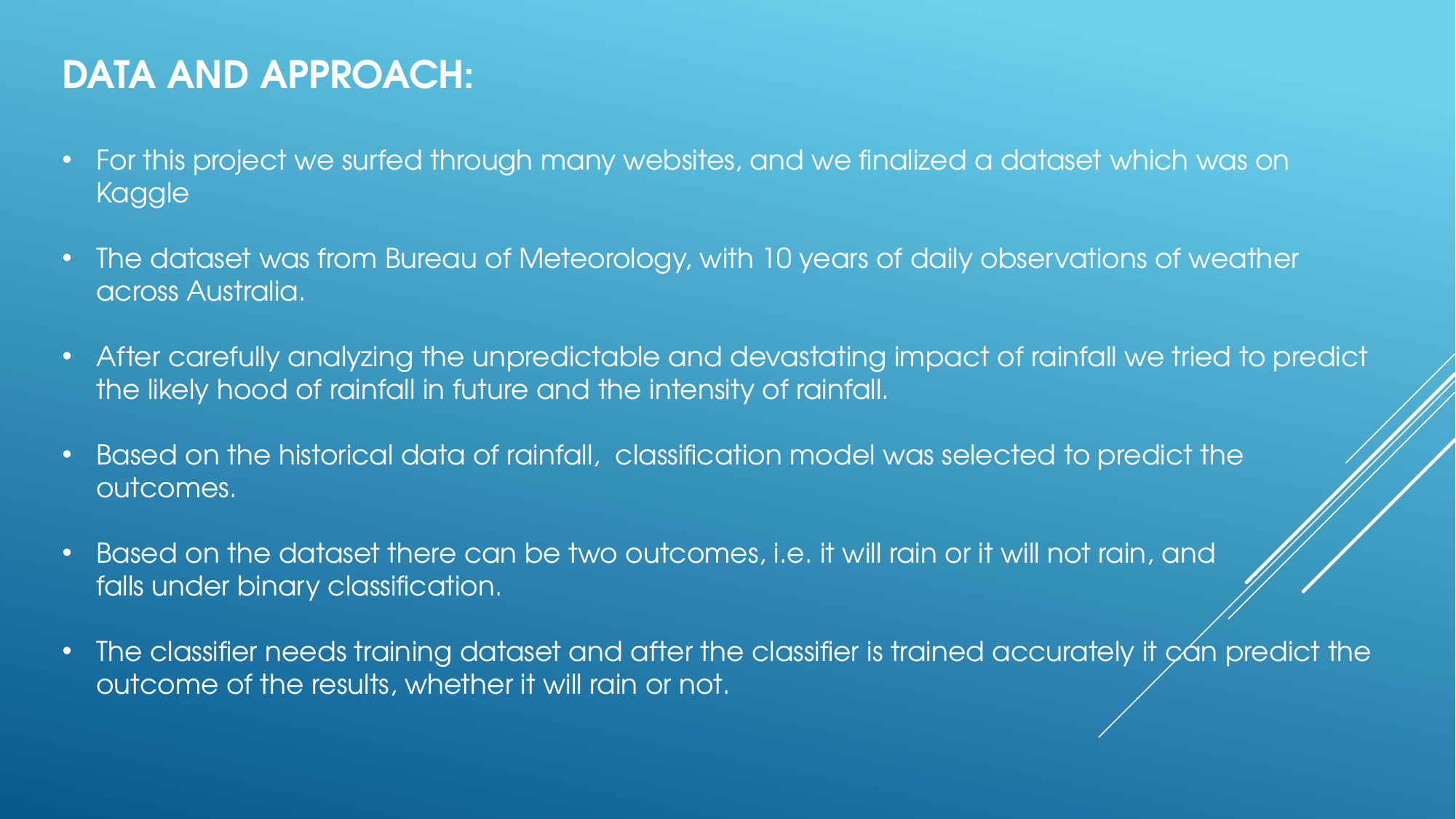

DATA AND APPROACH:
For this project we surfed through many websites, and we finalized a dataset which was on Kaggle

The dataset was from Bureau of Meteorology, with 10 years of daily observations of weather across Australia.

After carefully analyzing the unpredictable and devastating impact of rainfall we tried to predict the likely hood of rainfall in future and the intensity of rainfall.

Based on the historical data of rainfall,  classification model was selected to predict the   outcomes.

Based on the dataset there can be two outcomes, i.e. it will rain or it will not rain, and                falls under binary classification.

The classifier needs training dataset and after the classifier is trained accurately it can predict the outcome of the results, whether it will rain or not.